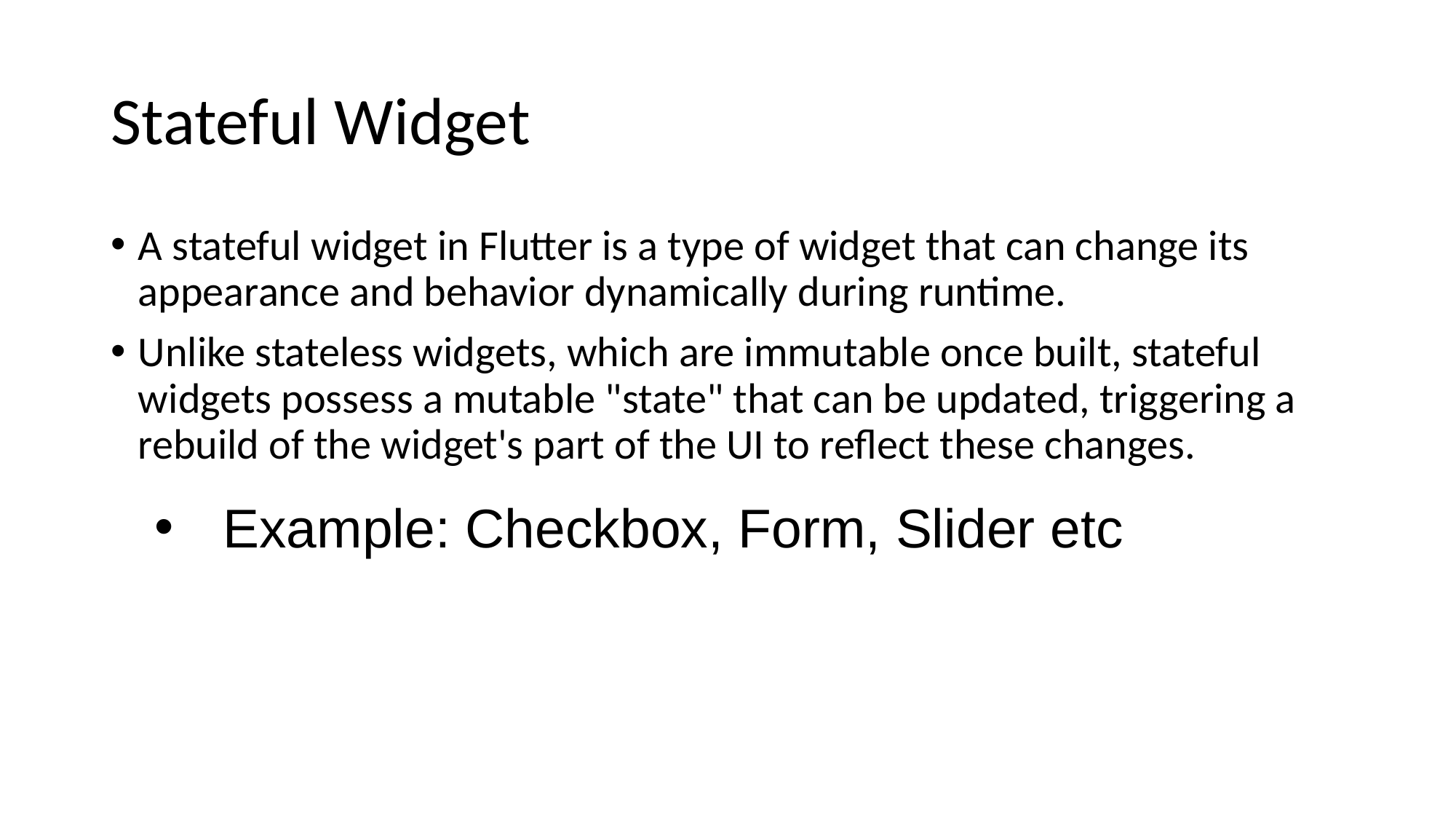

# Stateful Widget
A stateful widget in Flutter is a type of widget that can change its appearance and behavior dynamically during runtime.
Unlike stateless widgets, which are immutable once built, stateful widgets possess a mutable "state" that can be updated, triggering a rebuild of the widget's part of the UI to reflect these changes.
Example: Checkbox, Form, Slider etc